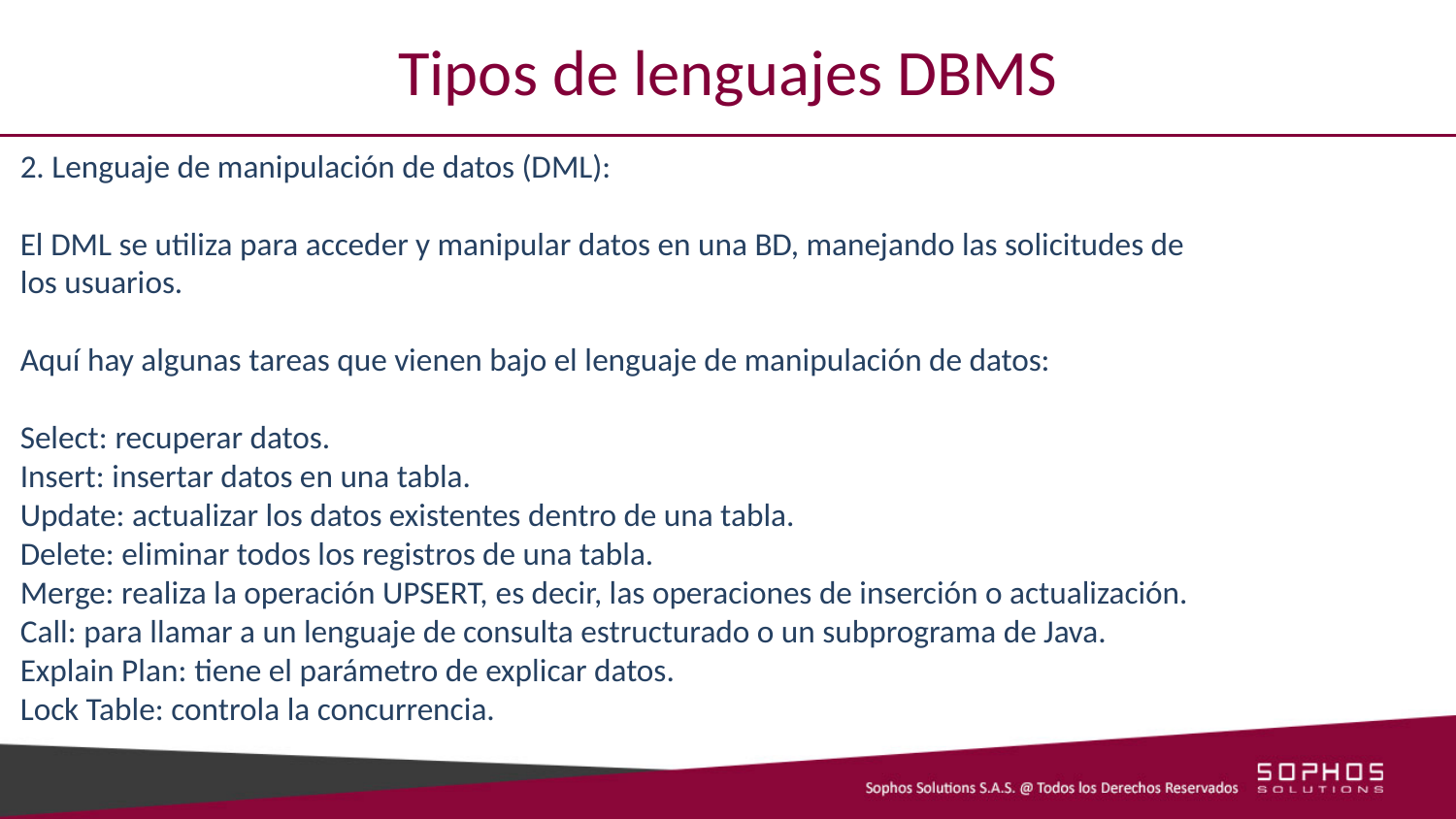

# Tipos de lenguajes DBMS
2. Lenguaje de manipulación de datos (DML):

El DML se utiliza para acceder y manipular datos en una BD, manejando las solicitudes de los usuarios.

Aquí hay algunas tareas que vienen bajo el lenguaje de manipulación de datos:

Select: recuperar datos.
Insert: insertar datos en una tabla.
Update: actualizar los datos existentes dentro de una tabla.
Delete: eliminar todos los registros de una tabla.
Merge: realiza la operación UPSERT, es decir, las operaciones de inserción o actualización.
Call: para llamar a un lenguaje de consulta estructurado o un subprograma de Java.
Explain Plan: tiene el parámetro de explicar datos.
Lock Table: controla la concurrencia.